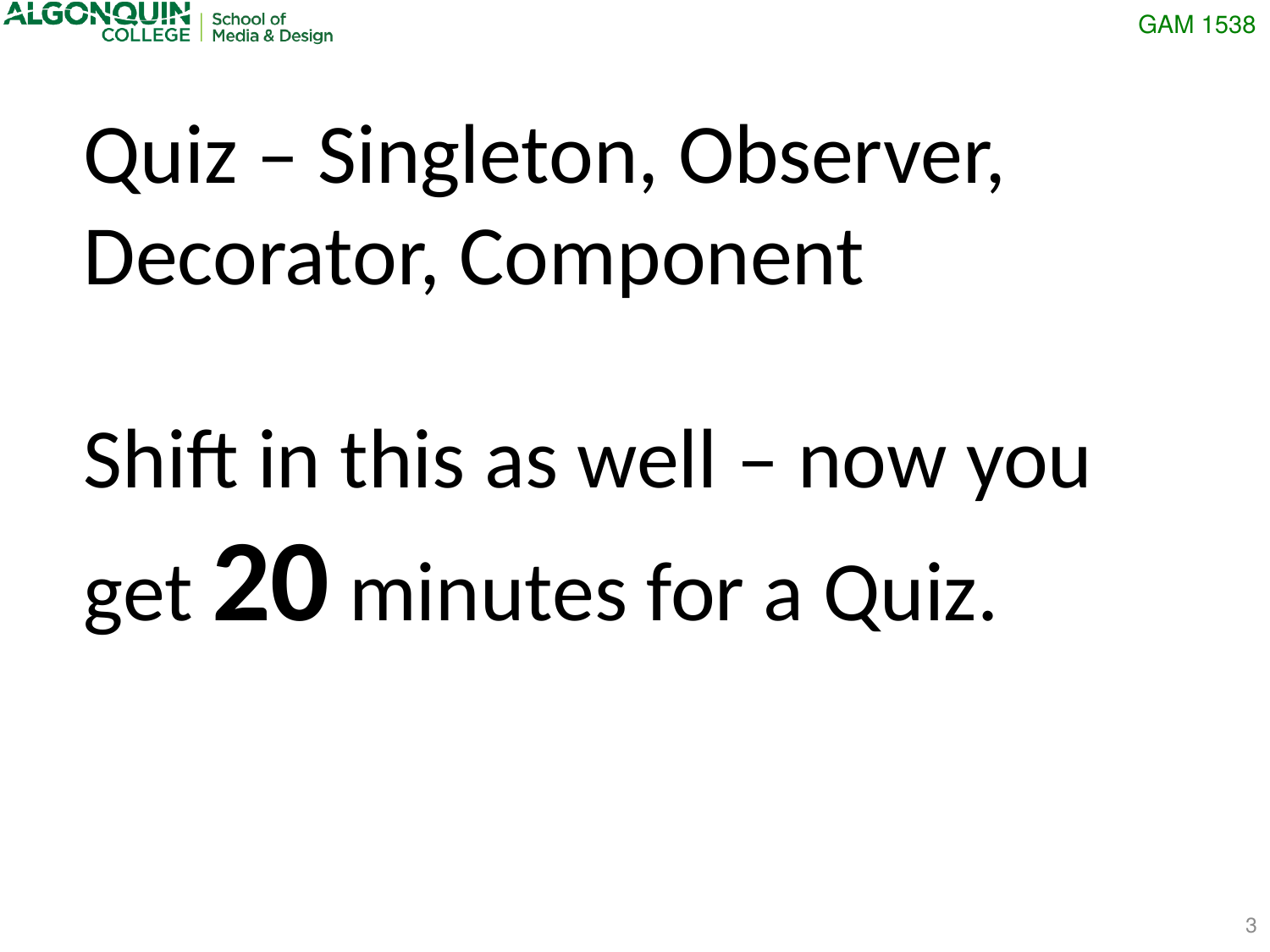

Quiz – Singleton, Observer, Decorator, Component

Shift in this as well – now you get 20 minutes for a Quiz.
3